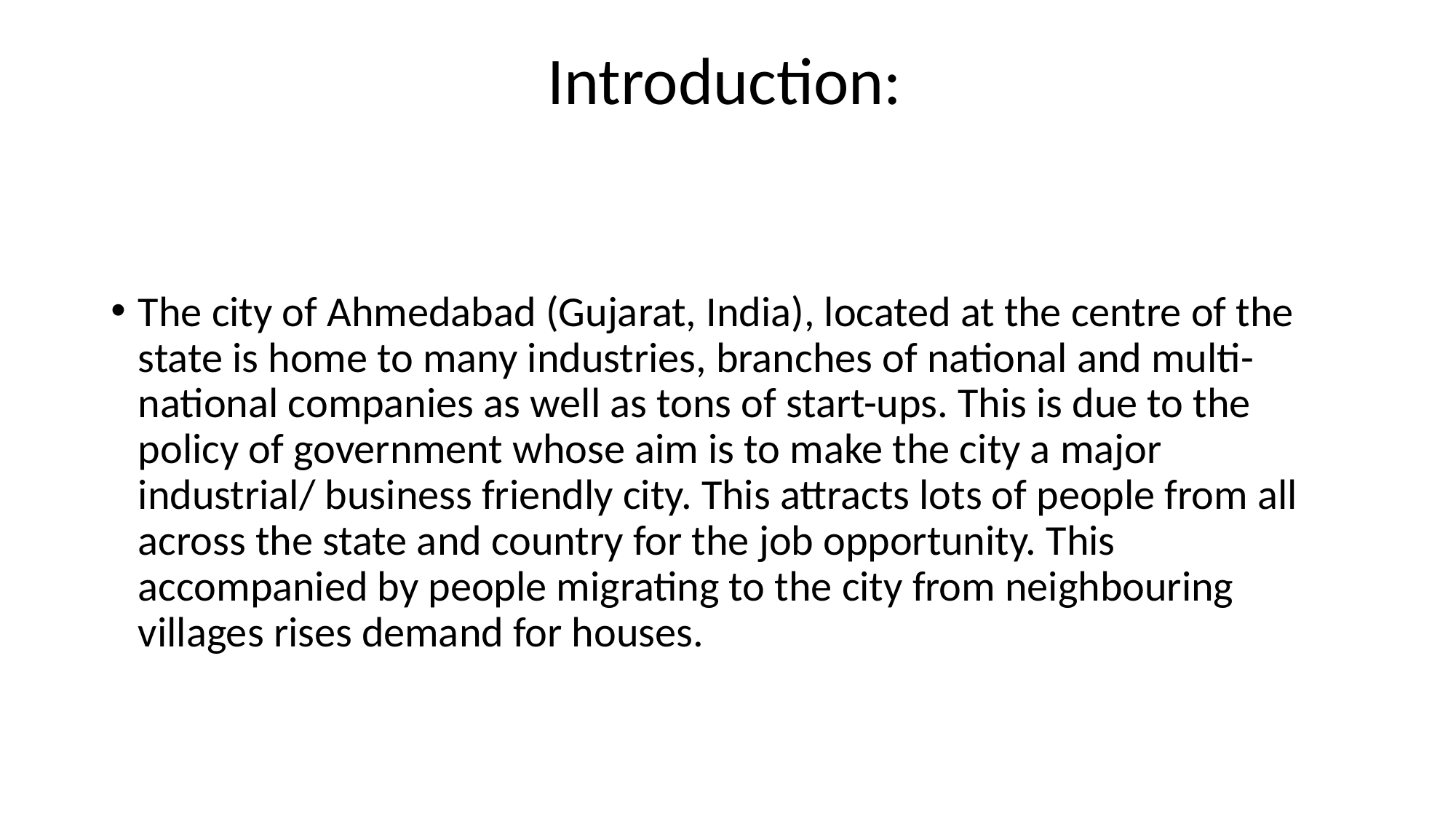

# Introduction:

The city of Ahmedabad (Gujarat, India), located at the centre of the state is home to many industries, branches of national and multi-national companies as well as tons of start-ups. This is due to the policy of government whose aim is to make the city a major industrial/ business friendly city. This attracts lots of people from all across the state and country for the job opportunity. This accompanied by people migrating to the city from neighbouring villages rises demand for houses.